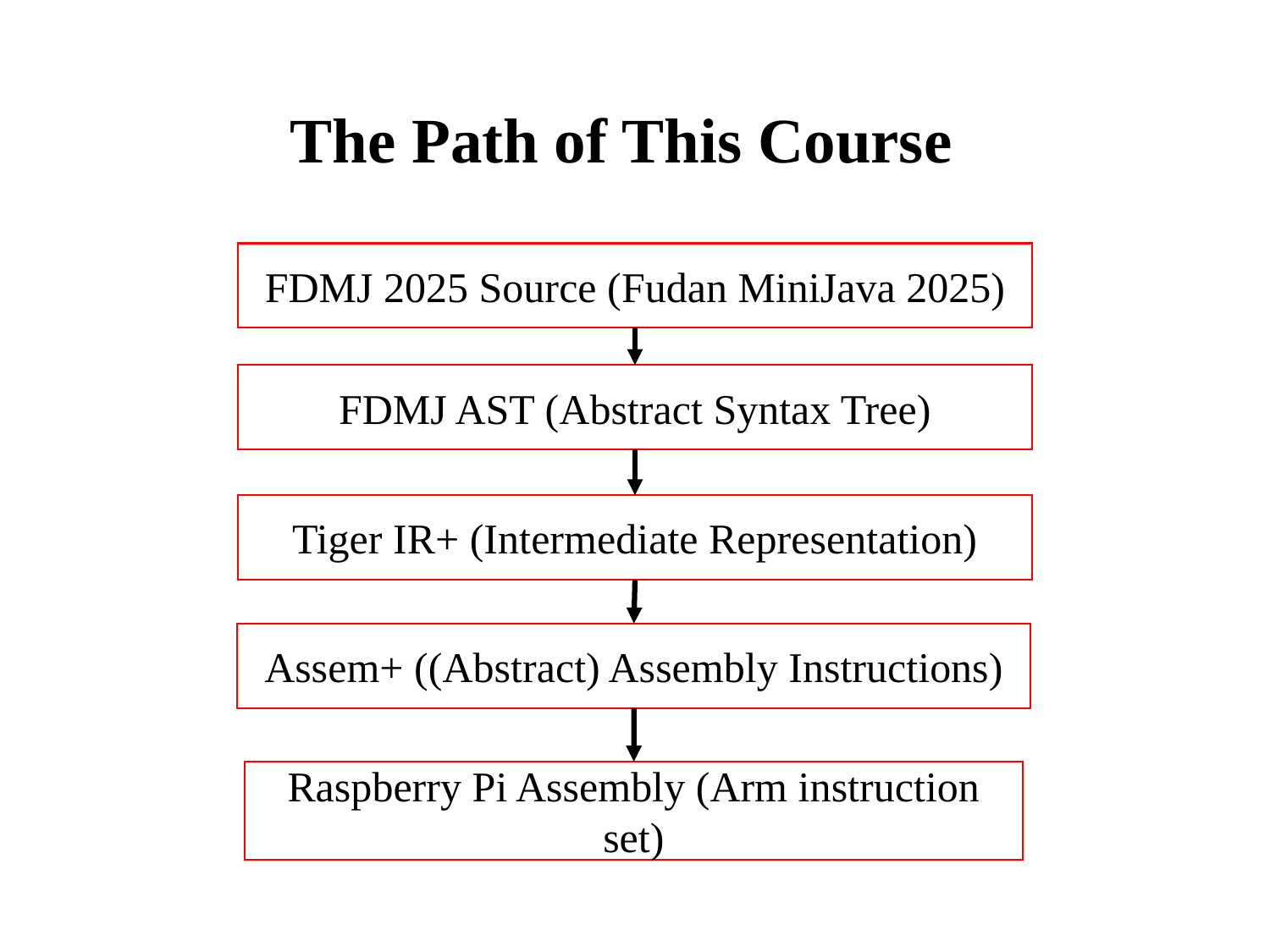

# The Path of This Course
FDMJ 2025 Source (Fudan MiniJava 2025)
FDMJ AST (Abstract Syntax Tree)
Tiger IR+ (Intermediate Representation)
Assem+ ((Abstract) Assembly Instructions)
Raspberry Pi Assembly (Arm instruction set)